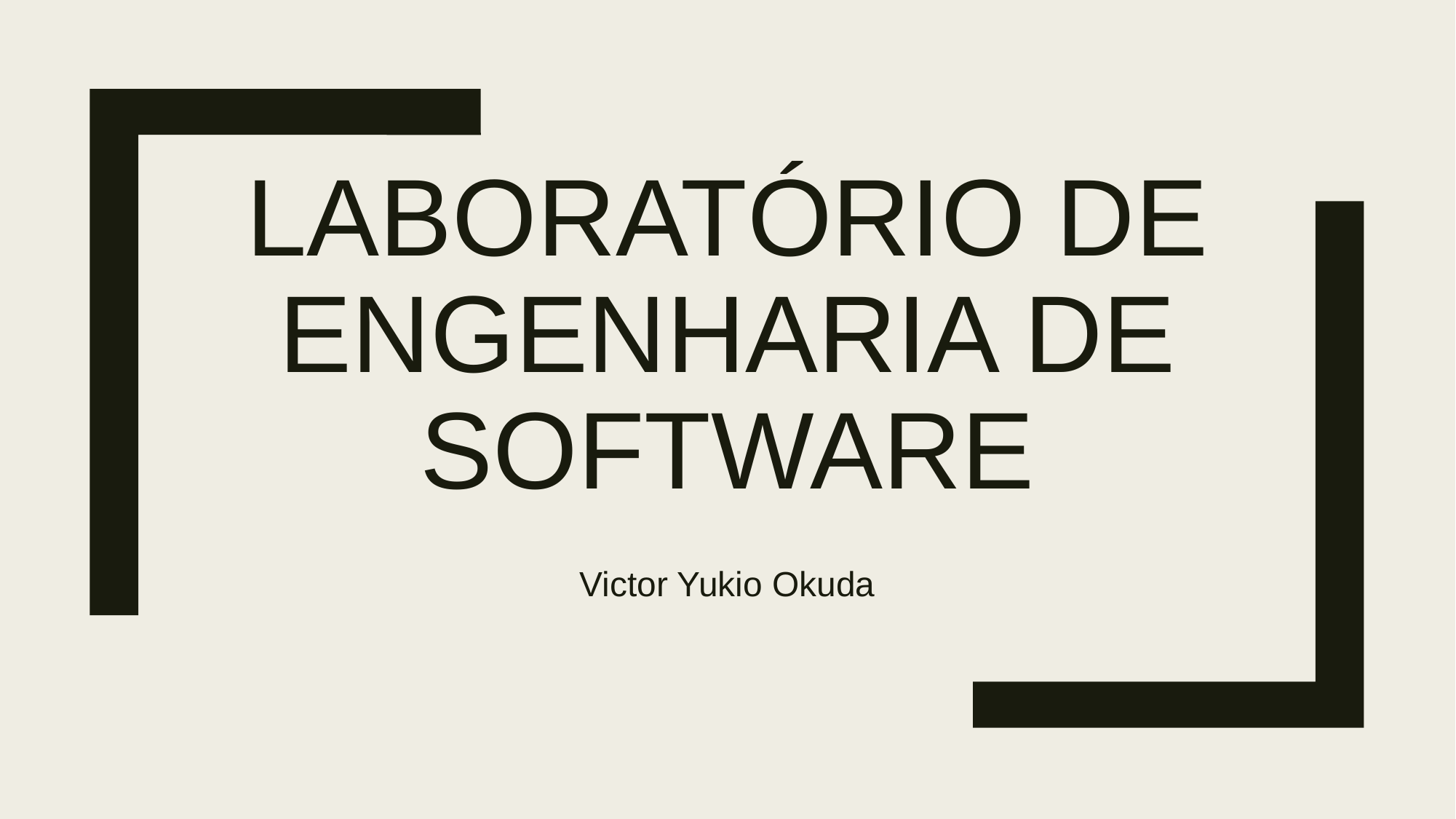

# LABORATÓRIO DE ENGENHARIA DE SOFTWARE
Victor Yukio Okuda